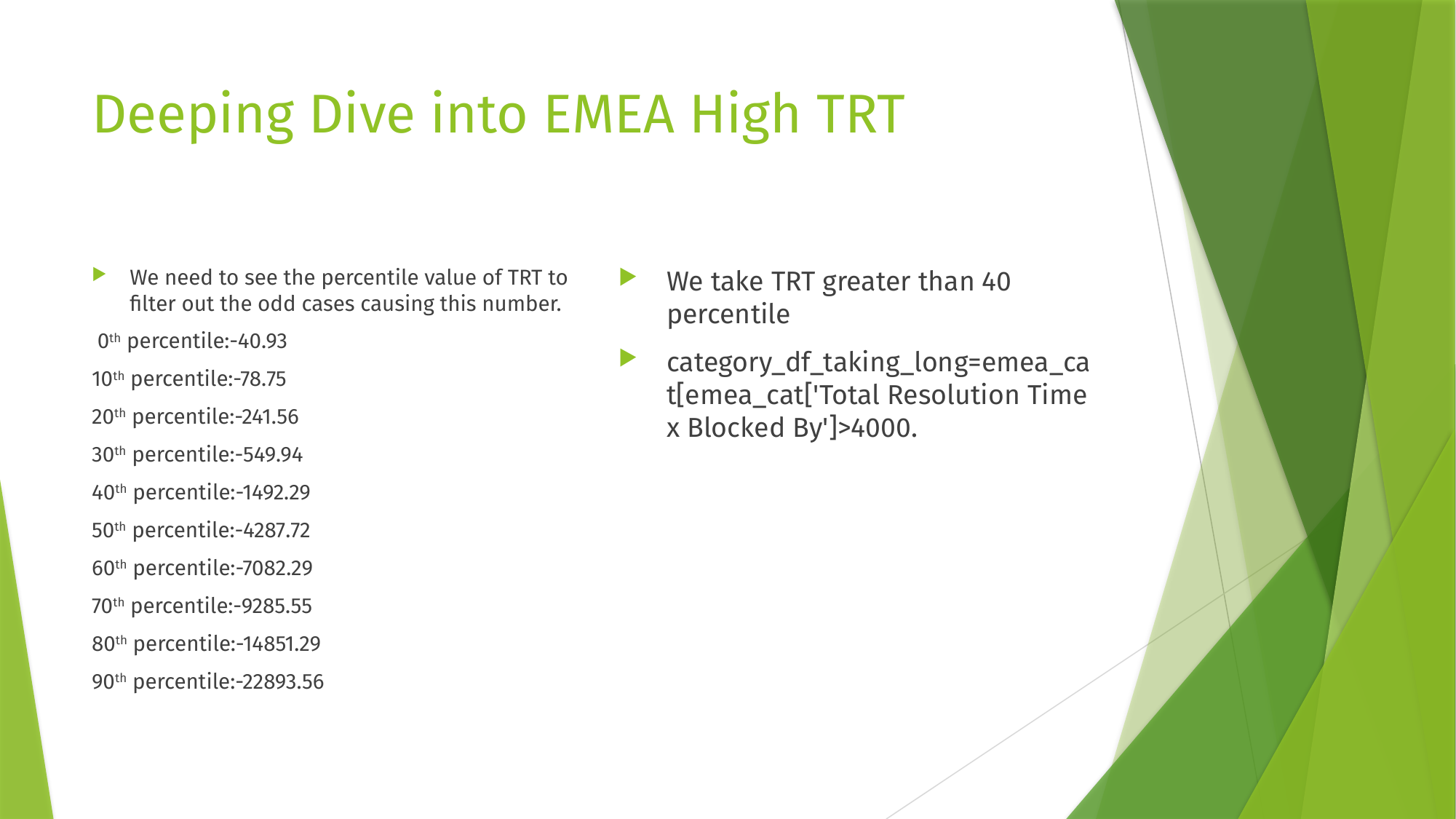

# Deeping Dive into EMEA High TRT
We need to see the percentile value of TRT to filter out the odd cases causing this number.
 0th percentile:-40.93
10th percentile:-78.75
20th percentile:-241.56
30th percentile:-549.94
40th percentile:-1492.29
50th percentile:-4287.72
60th percentile:-7082.29
70th percentile:-9285.55
80th percentile:-14851.29
90th percentile:-22893.56

We take TRT greater than 40 percentile
category_df_taking_long=emea_cat[emea_cat['Total Resolution Time x Blocked By']>4000.